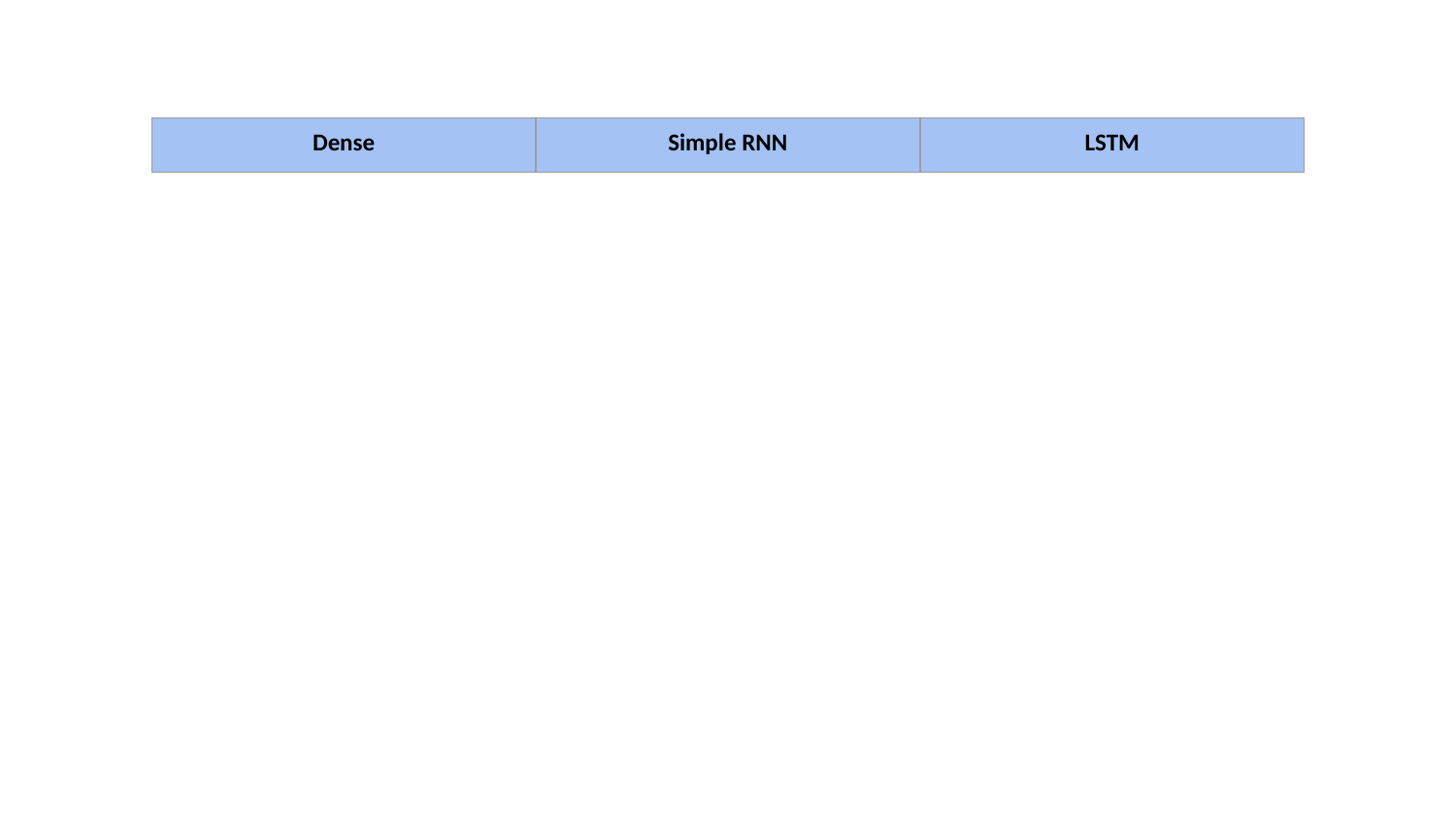

| Dense | Simple RNN | LSTM |
| --- | --- | --- |